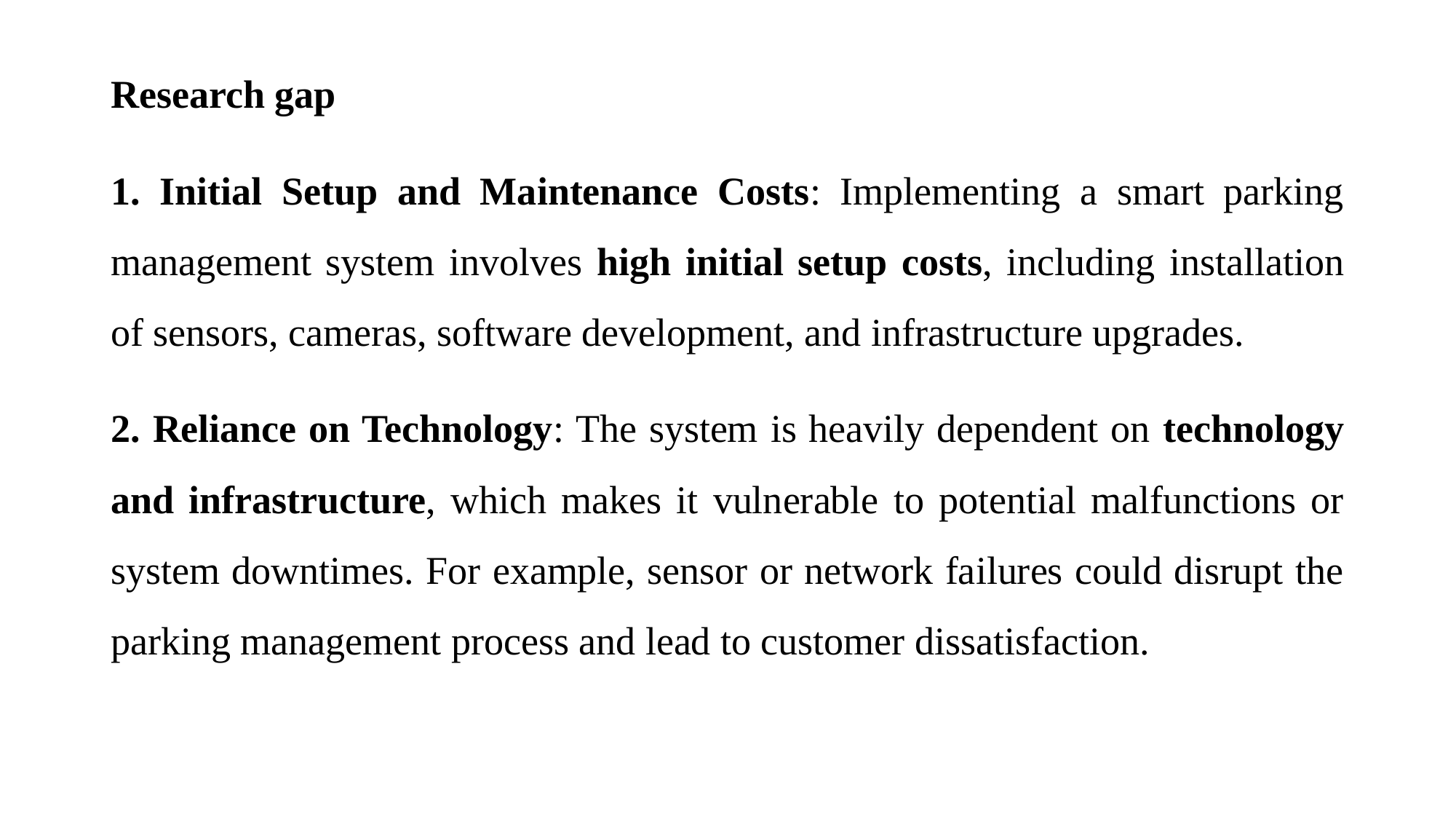

Research gap
1. Initial Setup and Maintenance Costs: Implementing a smart parking management system involves high initial setup costs, including installation of sensors, cameras, software development, and infrastructure upgrades.
2. Reliance on Technology: The system is heavily dependent on technology and infrastructure, which makes it vulnerable to potential malfunctions or system downtimes. For example, sensor or network failures could disrupt the parking management process and lead to customer dissatisfaction.